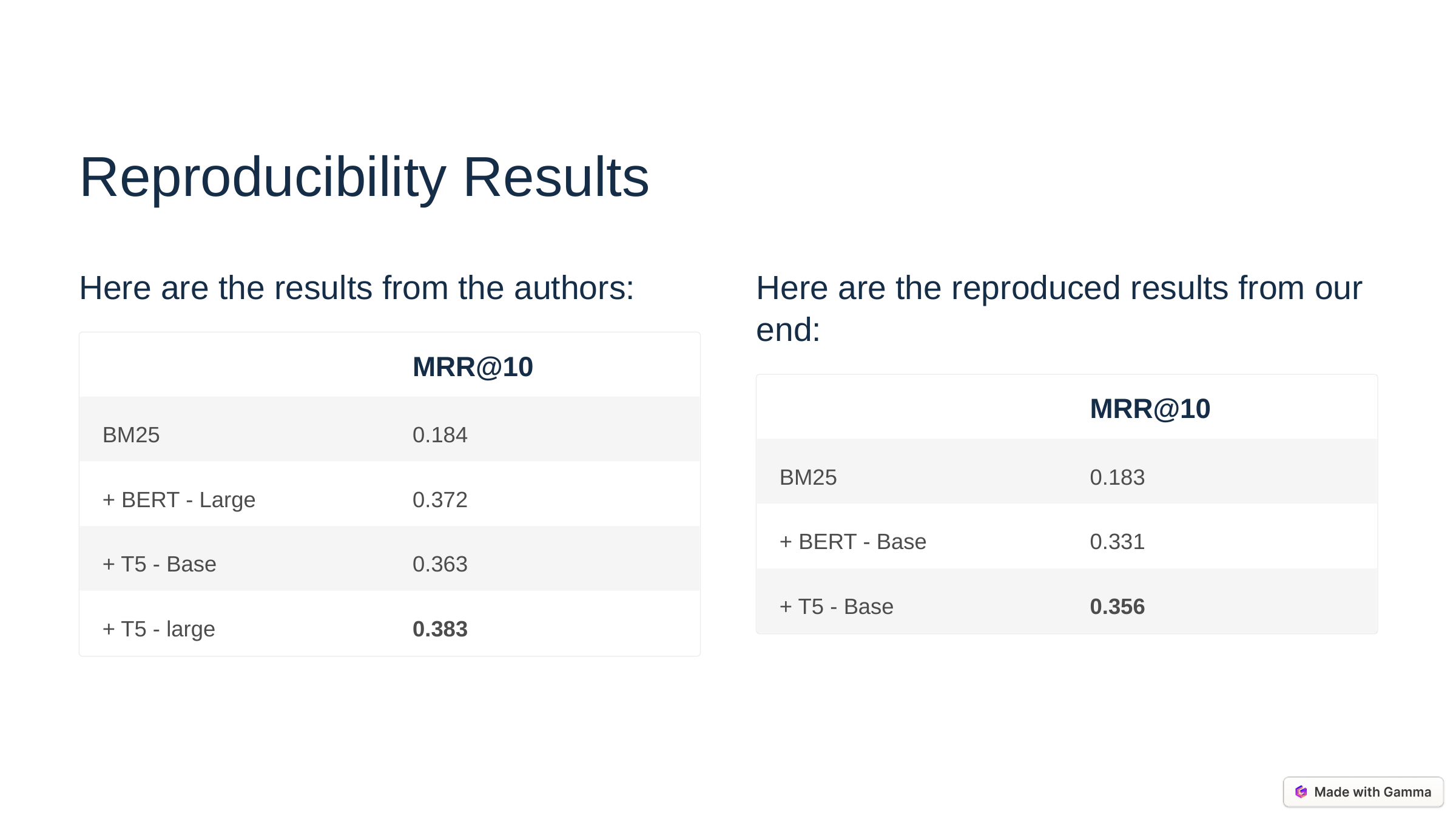

Reproducibility Results
Here are the results from the authors:
Here are the reproduced results from our end:

MRR@10

MRR@10

BM25
0.184

BM25
0.183

+ BERT - Large
0.372

+ BERT - Base
0.331

+ T5 - Base
0.363

+ T5 - Base
0.356

+ T5 - large
0.383